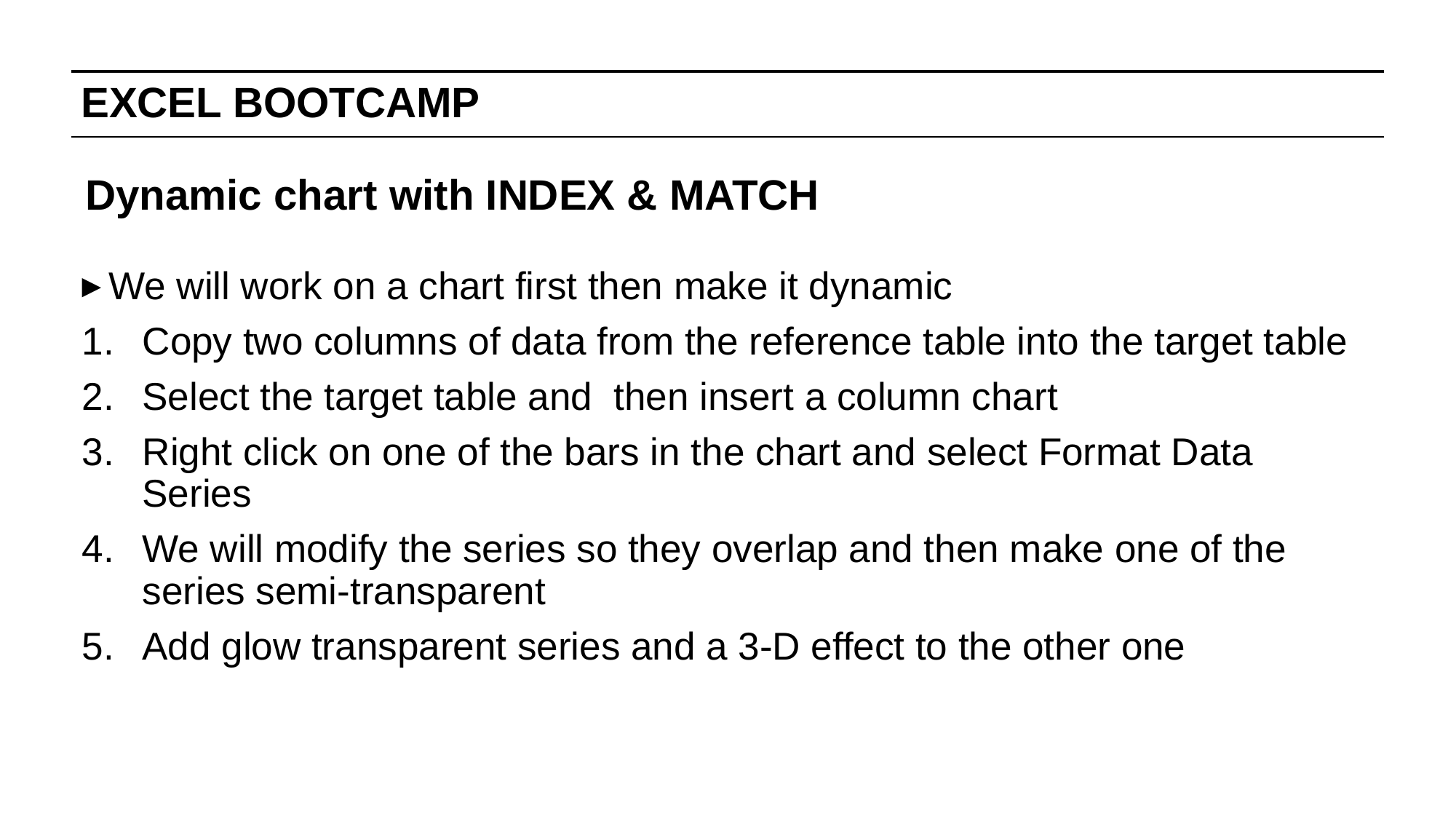

# EXCEL BOOTCAMP
Dynamic chart with INDEX & MATCH
We will work on a chart first then make it dynamic
Copy two columns of data from the reference table into the target table
Select the target table and  then insert a column chart
Right click on one of the bars in the chart and select Format Data Series
We will modify the series so they overlap and then make one of the series semi-transparent
Add glow transparent series and a 3-D effect to the other one